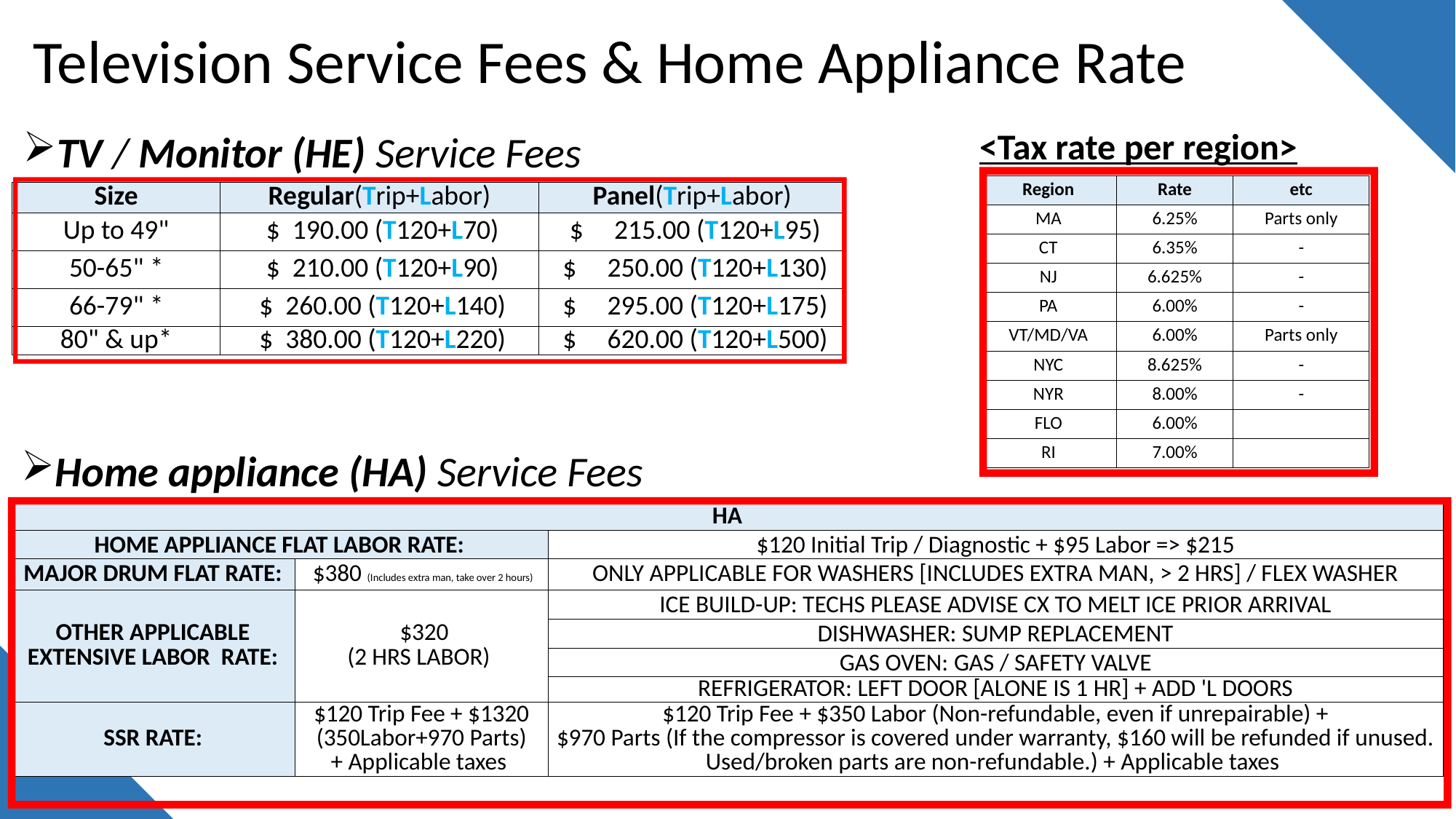

# Television Service Fees & Home Appliance Rate
<Tax rate per region>
TV / Monitor (HE) Service Fees

| Region | Rate | etc |
| --- | --- | --- |
| MA | 6.25% | Parts only |
| CT | 6.35% | - |
| NJ | 6.625% | - |
| PA | 6.00% | - |
| VT/MD/VA | 6.00% | Parts only |
| NYC | 8.625% | - |
| NYR | 8.00% | - |
| FLO | 6.00% |  |
| RI | 7.00% |  |

| Size | Regular(Trip+Labor) | Panel(Trip+Labor) |
| --- | --- | --- |
| Up to 49" | $ 190.00 (T120+L70) | $ 215.00 (T120+L95) |
| 50-65" \* | $ 210.00 (T120+L90) | $ 250.00 (T120+L130) |
| 66-79" \* | $ 260.00 (T120+L140) | $ 295.00 (T120+L175) |
| 80" & up\* | $ 380.00 (T120+L220) | $ 620.00 (T120+L500) |
Home appliance (HA) Service Fees

| HA |  |  |
| --- | --- | --- |
| HOME APPLIANCE FLAT LABOR RATE: |  | $120 Initial Trip / Diagnostic + $95 Labor => $215 |
| MAJOR DRUM FLAT RATE: | $380 (Includes extra man, take over 2 hours) | ONLY APPLICABLE FOR WASHERS [INCLUDES EXTRA MAN, > 2 HRS] / FLEX WASHER |
| OTHER APPLICABLE EXTENSIVE LABOR RATE: | $320 (2 HRS LABOR) | ICE BUILD-UP: TECHS PLEASE ADVISE CX TO MELT ICE PRIOR ARRIVAL |
|  |  | DISHWASHER: SUMP REPLACEMENT |
|  |  | GAS OVEN: GAS / SAFETY VALVE |
|  |  | REFRIGERATOR: LEFT DOOR [ALONE IS 1 HR] + ADD 'L DOORS |
| SSR RATE: | $120 Trip Fee + $1320 (350Labor+970 Parts) + Applicable taxes | $120 Trip Fee + $350 Labor (Non-refundable, even if unrepairable) + $970 Parts (If the compressor is covered under warranty, $160 will be refunded if unused. Used/broken parts are non-refundable.) + Applicable taxes |